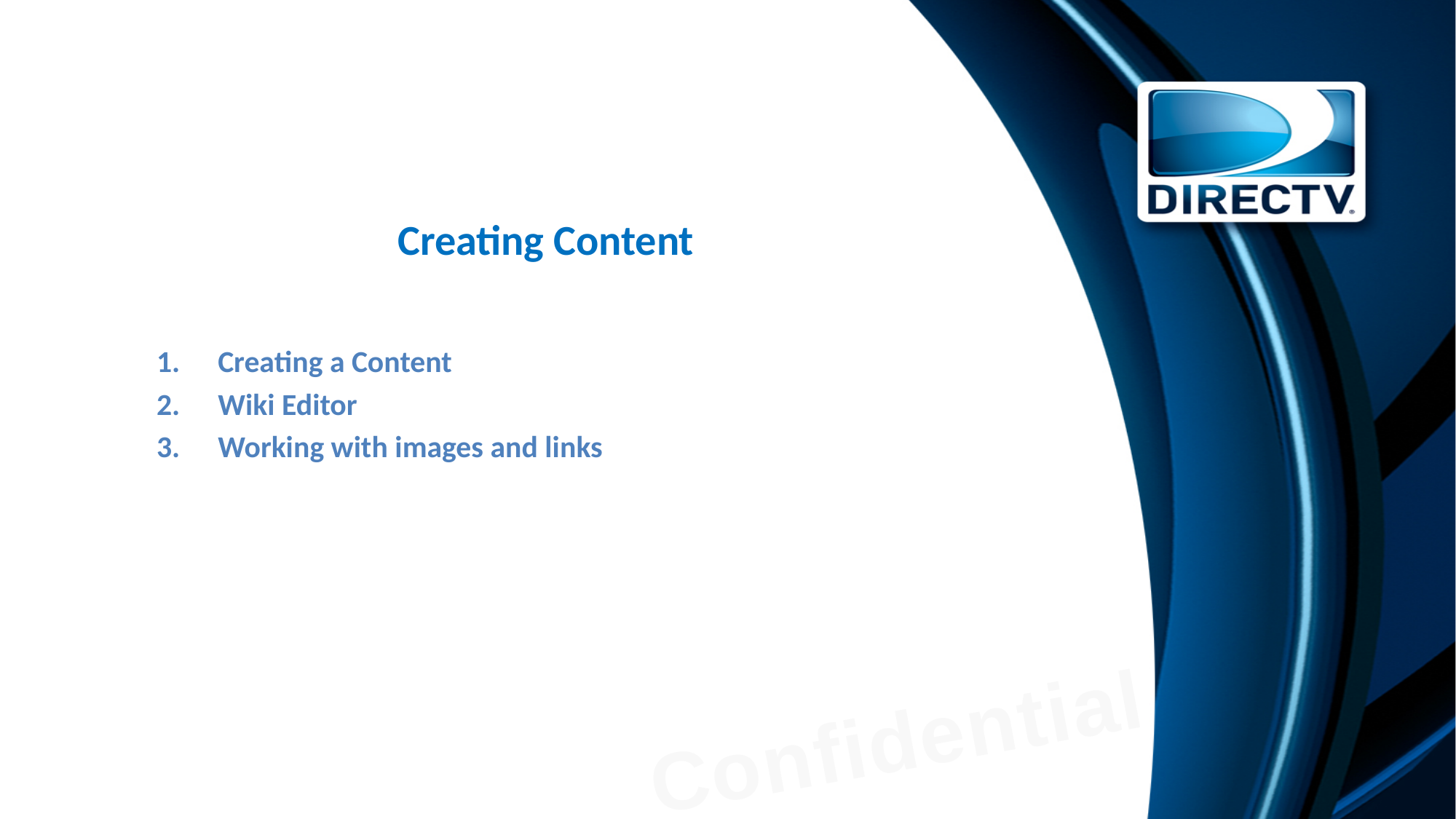

# Creating Content
Creating a Content
Wiki Editor
Working with images and links